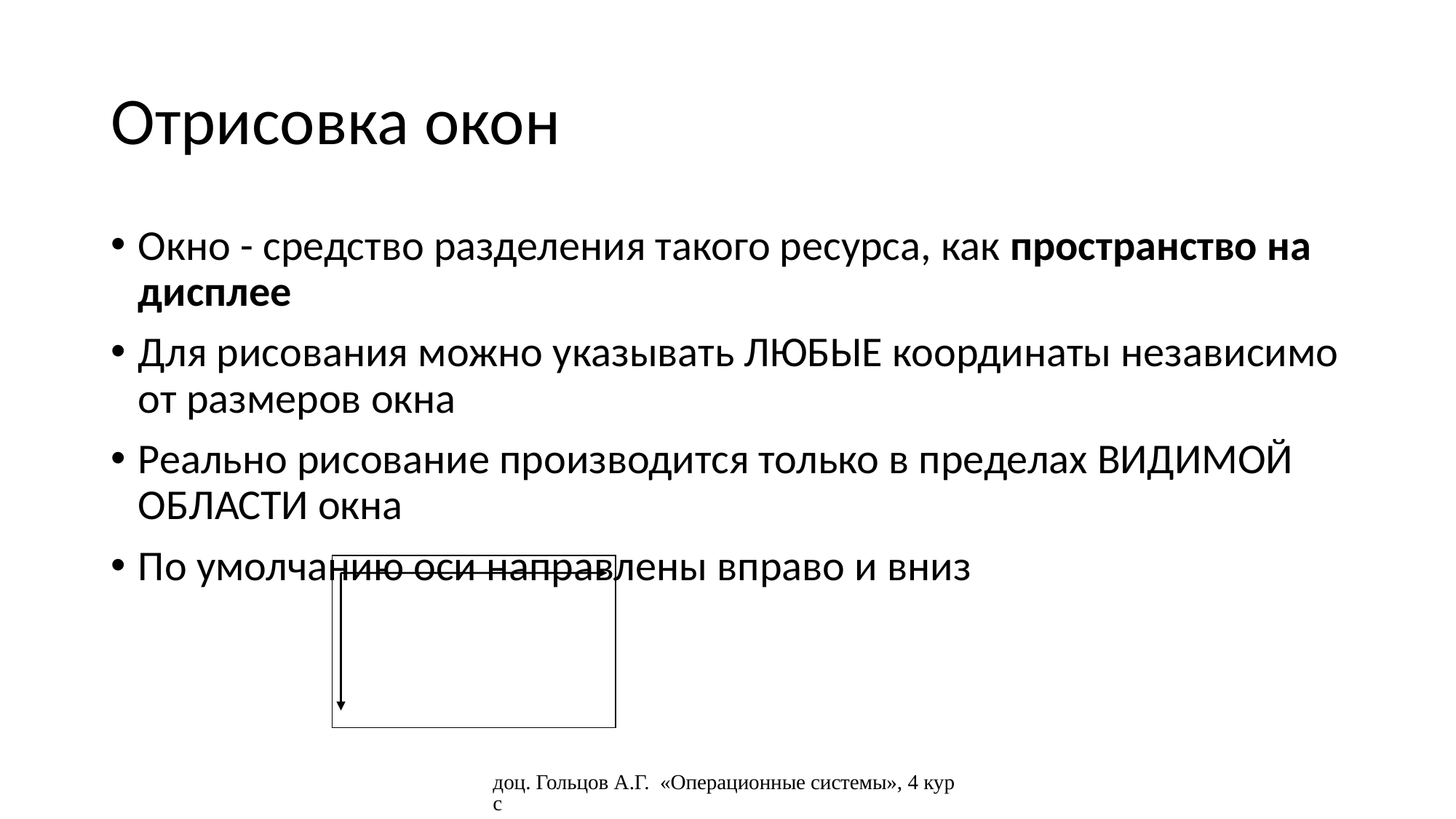

# Отрисовка окон
Окно - средство разделения такого ресурса, как пространство на дисплее
Для рисования можно указывать ЛЮБЫЕ координаты независимо от размеров окна
Реально рисование производится только в пределах ВИДИМОЙ ОБЛАСТИ окна
По умолчанию оси направлены вправо и вниз

доц. Гольцов А.Г.  «Операционные системы», 4 курс